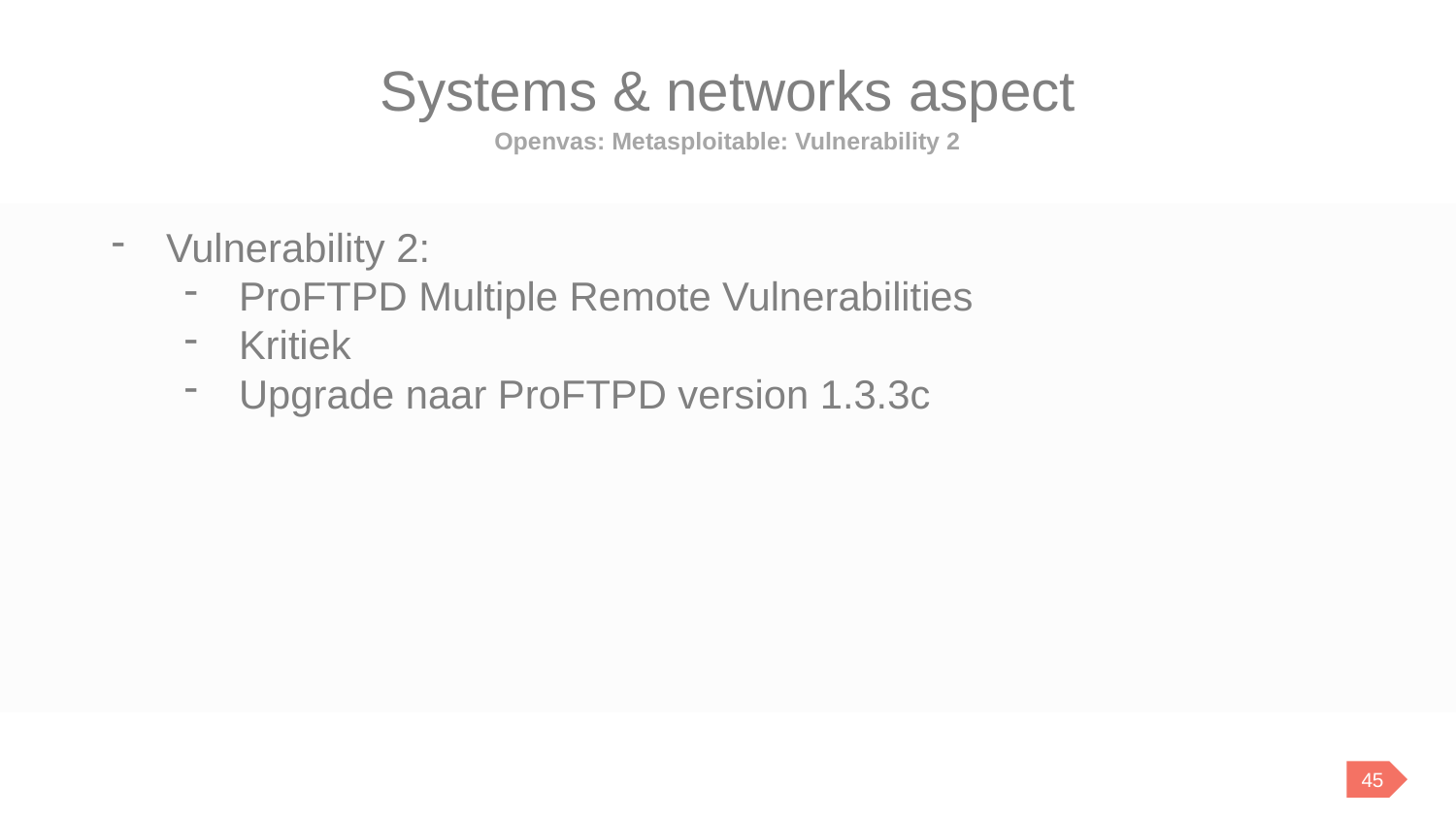

# Systems & networks aspect
Openvas: Metasploitable: Vulnerability 2

Vulnerability 2:
ProFTPD Multiple Remote Vulnerabilities
Kritiek
Upgrade naar ProFTPD version 1.3.3c
45